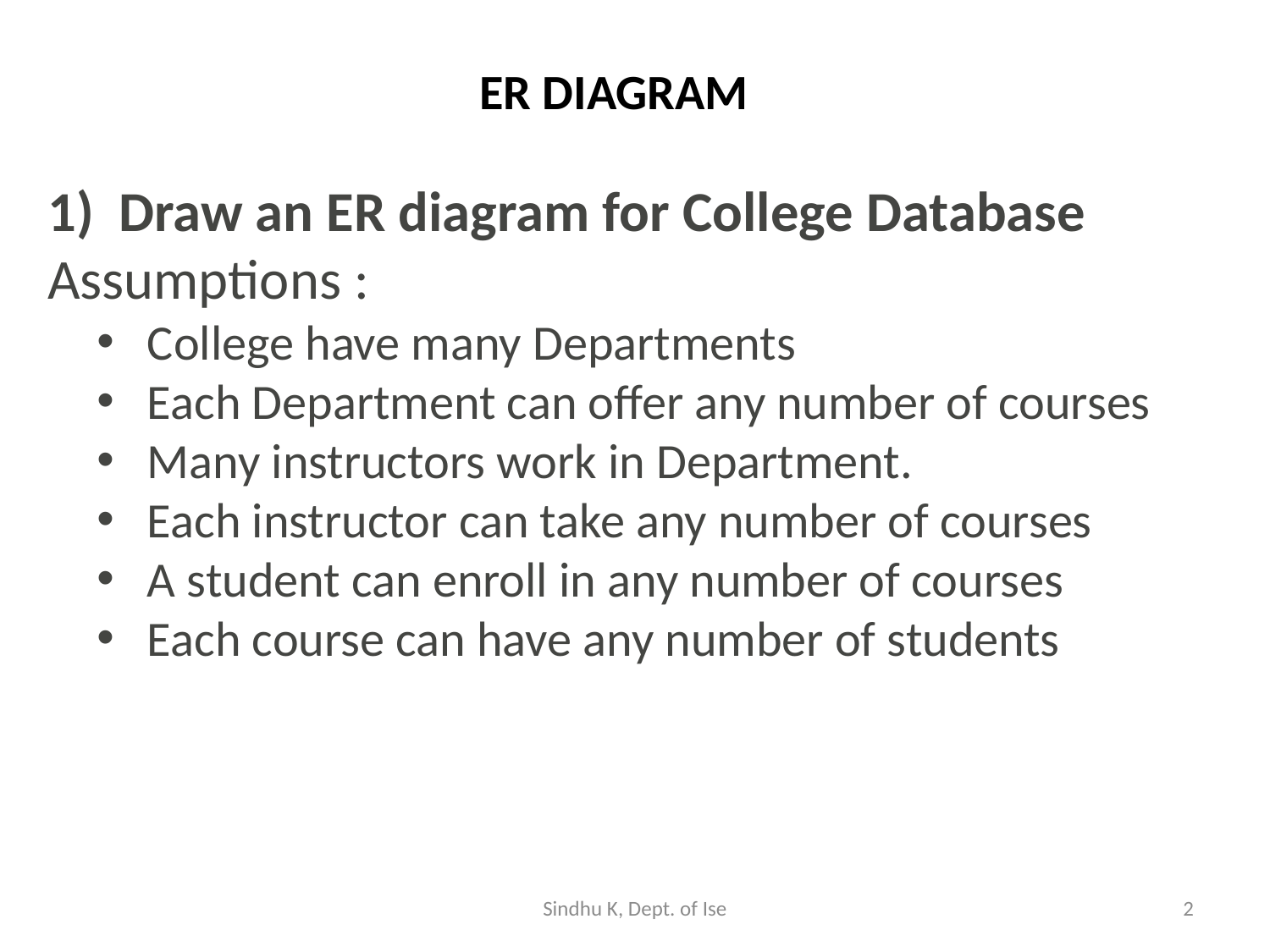

# ER DIAGRAM
Draw an ER diagram for College Database
Assumptions :
College have many Departments
Each Department can offer any number of courses
Many instructors work in Department.
Each instructor can take any number of courses
A student can enroll in any number of courses
Each course can have any number of students

Sindhu K, Dept. of Ise
2